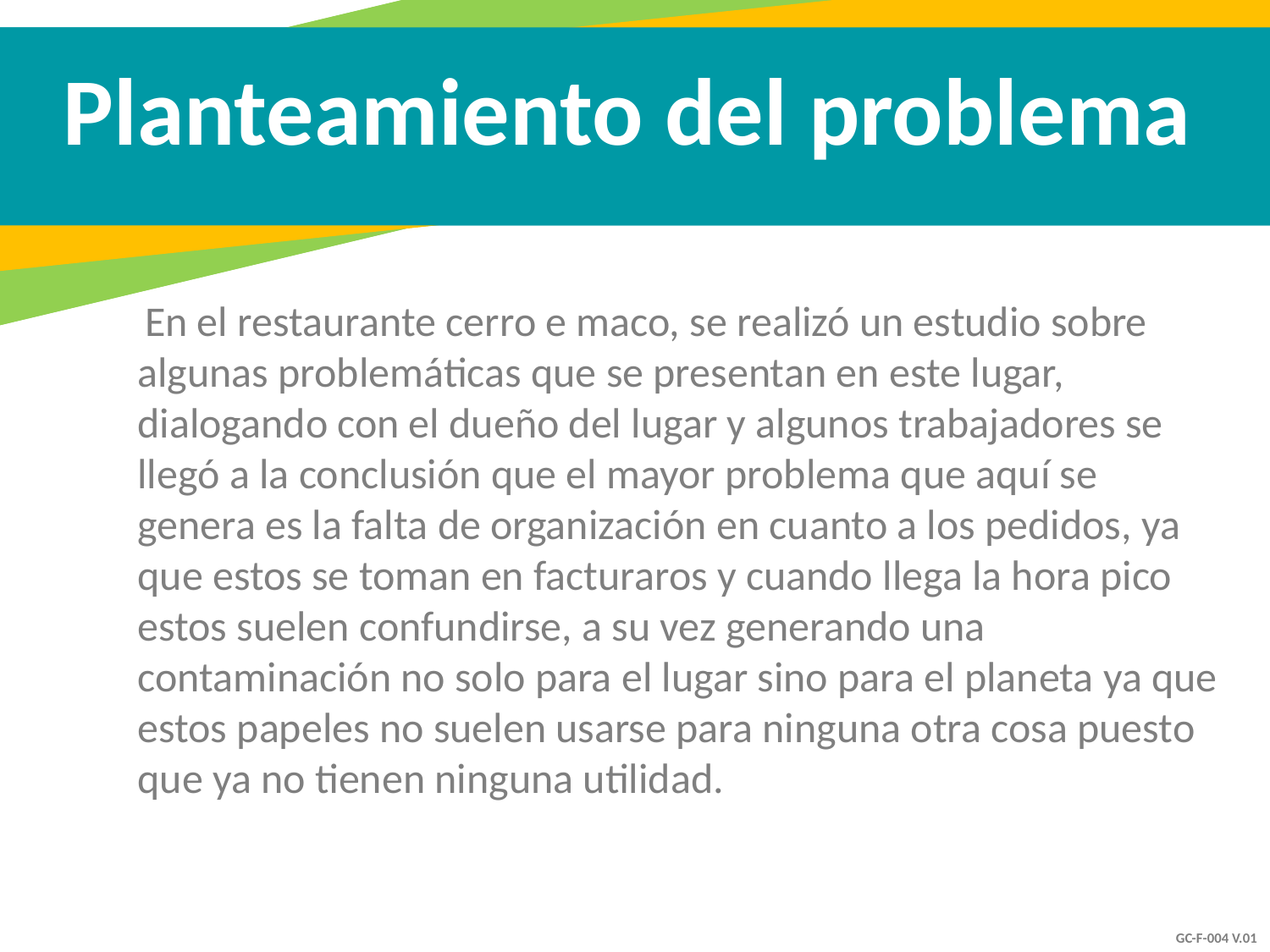

Planteamiento del problema
 En el restaurante cerro e maco, se realizó un estudio sobre algunas problemáticas que se presentan en este lugar, dialogando con el dueño del lugar y algunos trabajadores se llegó a la conclusión que el mayor problema que aquí se genera es la falta de organización en cuanto a los pedidos, ya que estos se toman en facturaros y cuando llega la hora pico estos suelen confundirse, a su vez generando una contaminación no solo para el lugar sino para el planeta ya que estos papeles no suelen usarse para ninguna otra cosa puesto que ya no tienen ninguna utilidad.